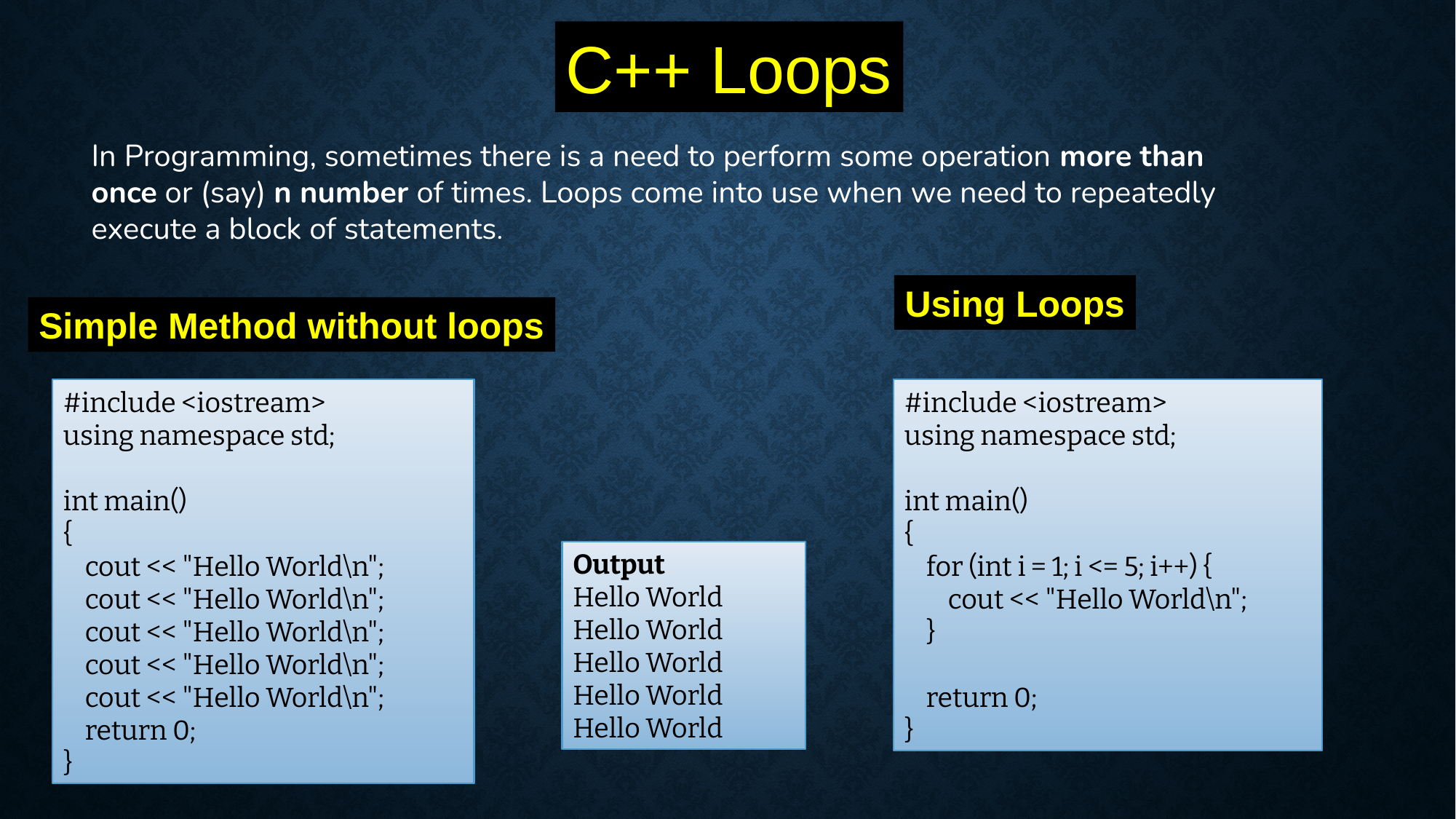

C++ Loops
In Programming, sometimes there is a need to perform some operation more than once or (say) n number of times. Loops come into use when we need to repeatedly execute a block of statements.
Using Loops
Simple Method without loops
#include <iostream>
using namespace std;

int main()
{
    cout << "Hello World\n";
    cout << "Hello World\n";
    cout << "Hello World\n";
    cout << "Hello World\n";
    cout << "Hello World\n";
    return 0;
}
#include <iostream>
using namespace std;

int main()
{
    for (int i = 1; i <= 5; i++) {
        cout << "Hello World\n";
    }

    return 0;
}
Output
Hello World
Hello World
Hello World
Hello World
Hello World